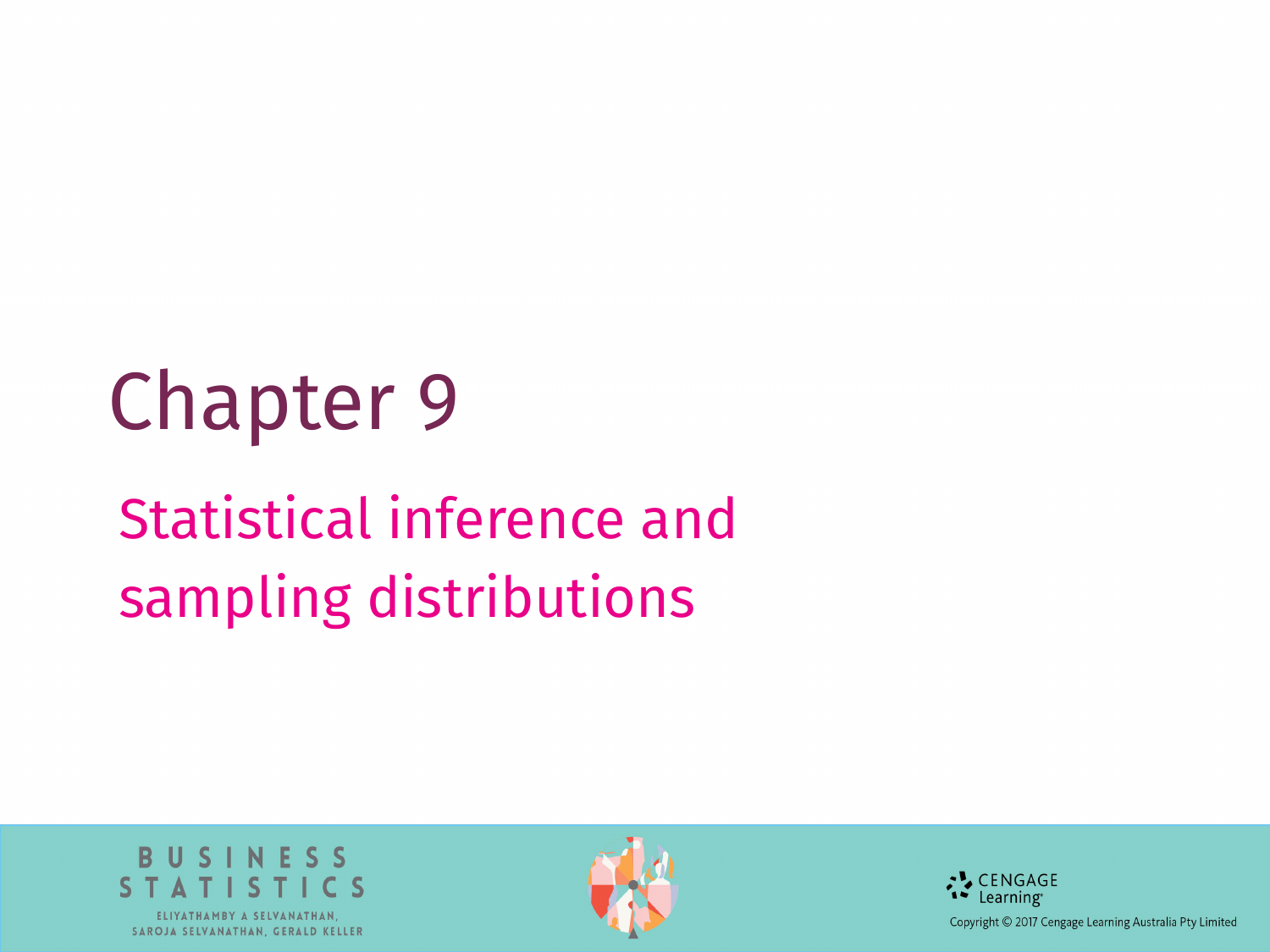

# Chapter 9
Statistical inference and
sampling distributions